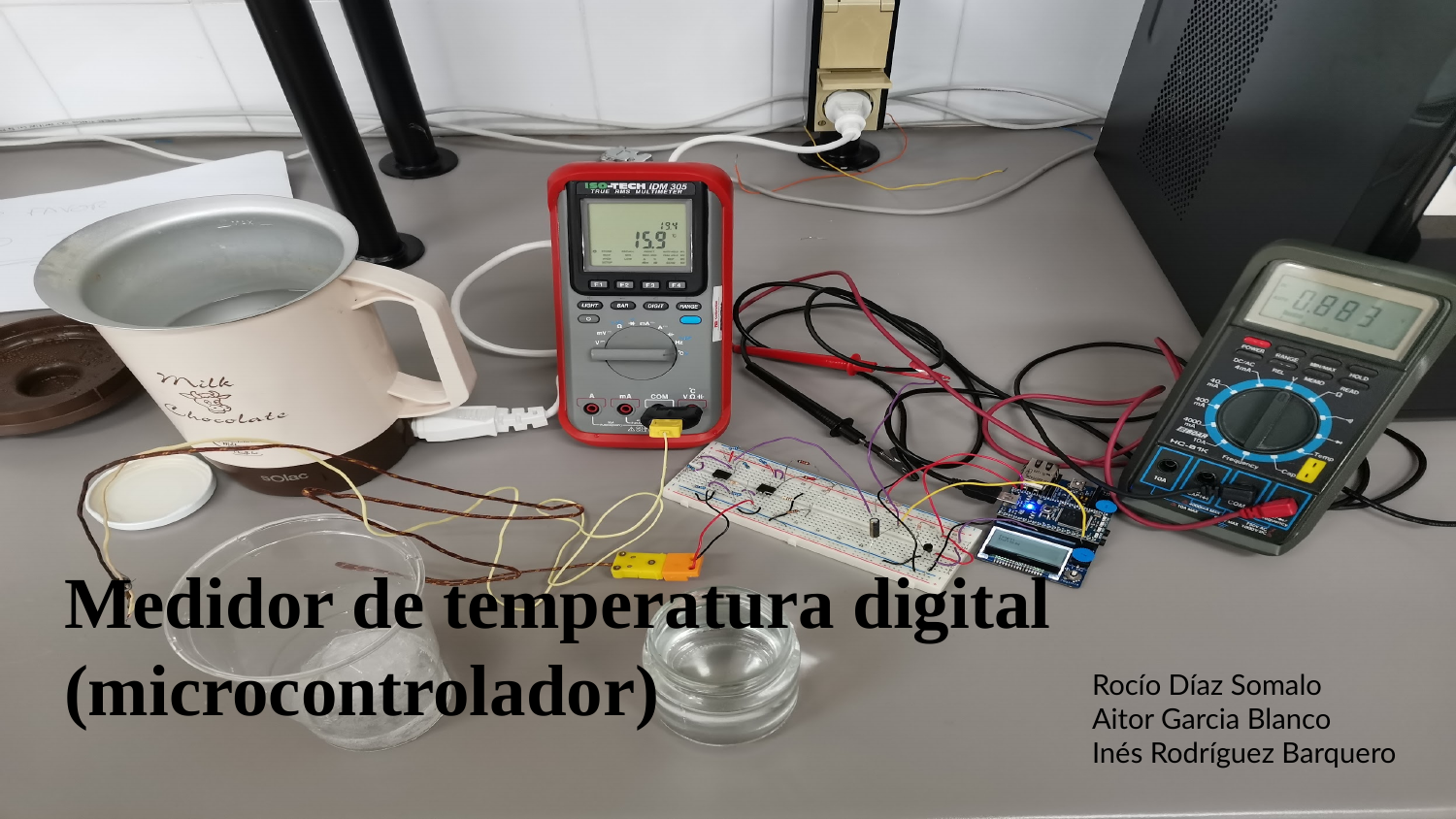

Medidor de temperatura digital
(microcontrolador)

Rocío Díaz Somalo
Aitor Garcia Blanco
Inés Rodríguez Barquero